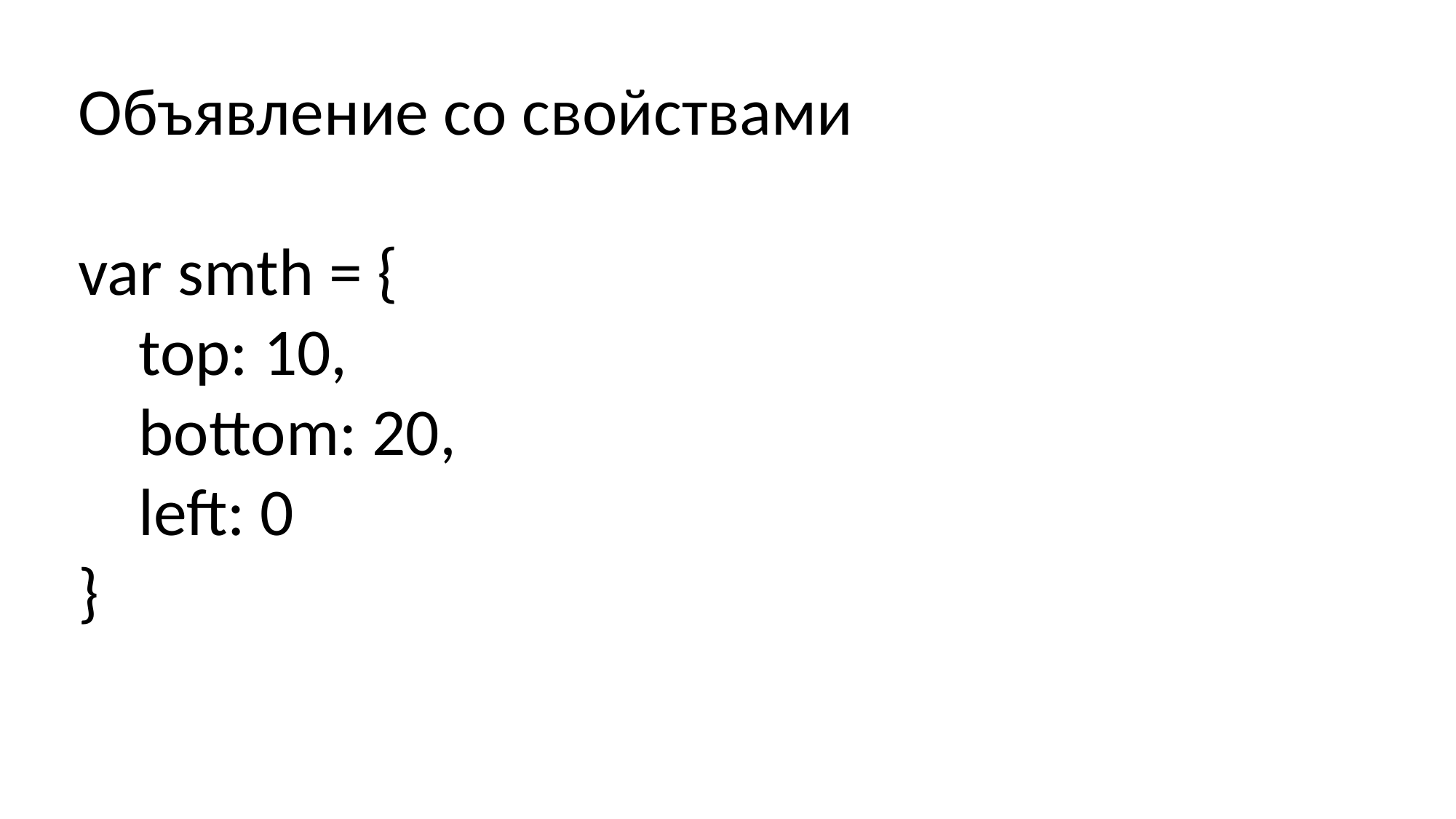

Объявление со свойствами

var smth = {
    top: 10,
    bottom: 20,
    left: 0
}